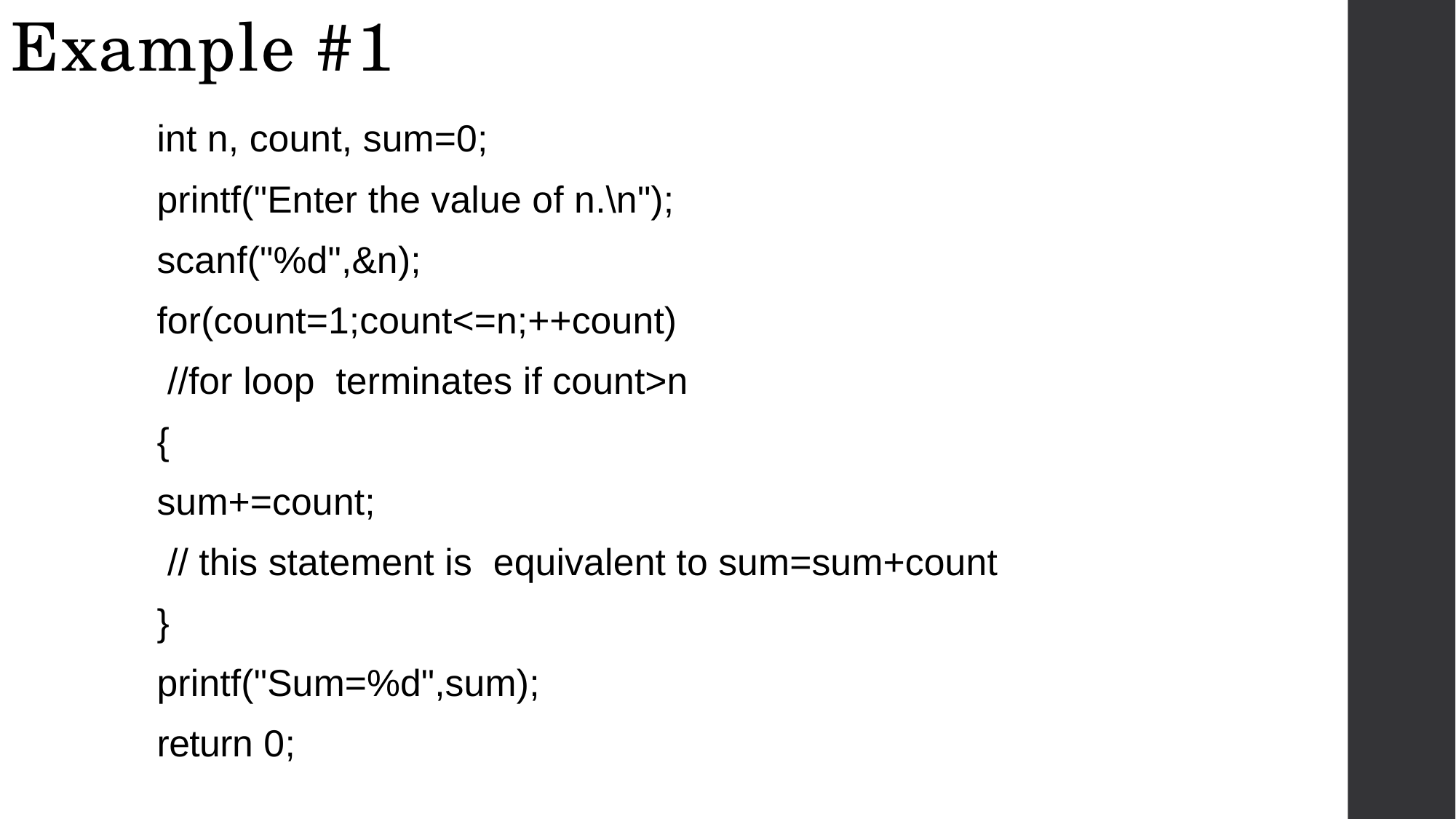

# Example #1
int n, count, sum=0;
printf("Enter the value of n.\n");
scanf("%d",&n);
for(count=1;count<=n;++count)
 //for loop  terminates if count>n
{
sum+=count;
 // this statement is  equivalent to sum=sum+count
}
printf("Sum=%d",sum);
return 0;